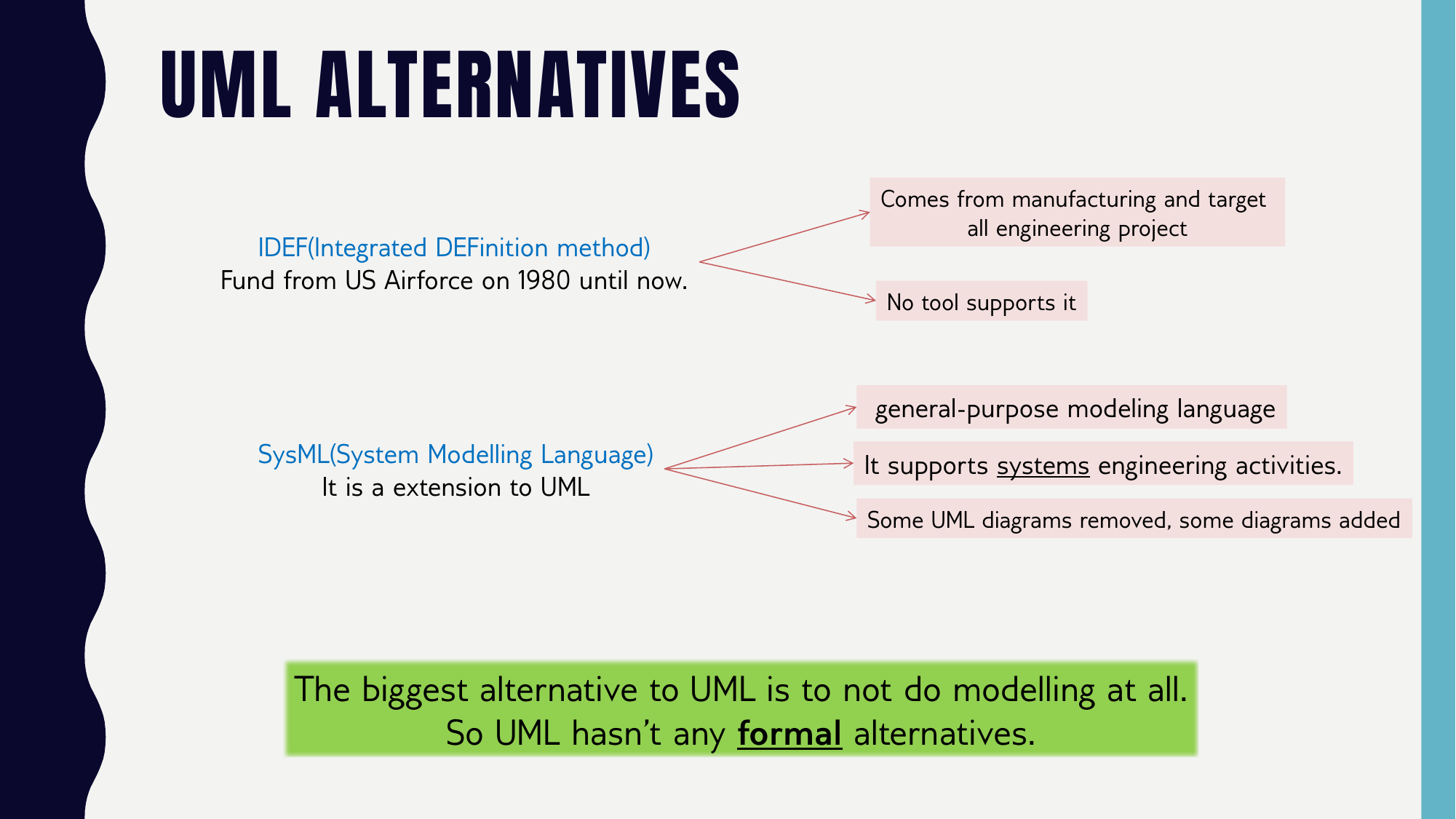

# Uml alternatives
Comes from manufacturing and target
all engineering project
IDEF(Integrated DEFinition method)
Fund from US Airforce on 1980 until now.
No tool supports it
 general-purpose modeling language
SysML(System Modelling Language)
It is a extension to UML
It supports systems engineering activities.
Some UML diagrams removed, some diagrams added
The biggest alternative to UML is to not do modelling at all.
So UML hasn’t any formal alternatives.